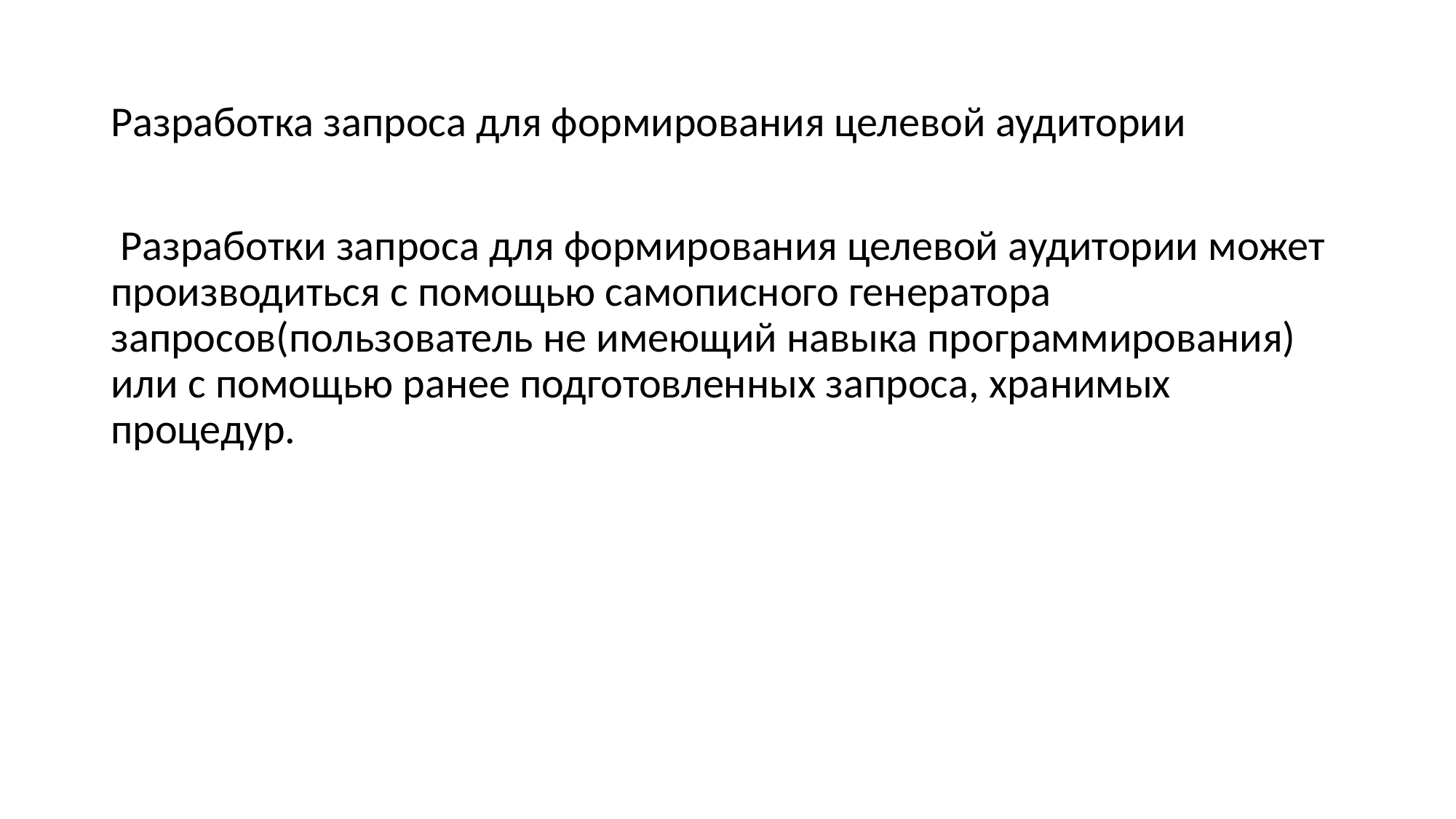

# Разработка запроса для формирования целевой аудитории
 Разработки запроса для формирования целевой аудитории может производиться с помощью самописного генератора запросов(пользователь не имеющий навыка программирования) или с помощью ранее подготовленных запроса, хранимых процедур.